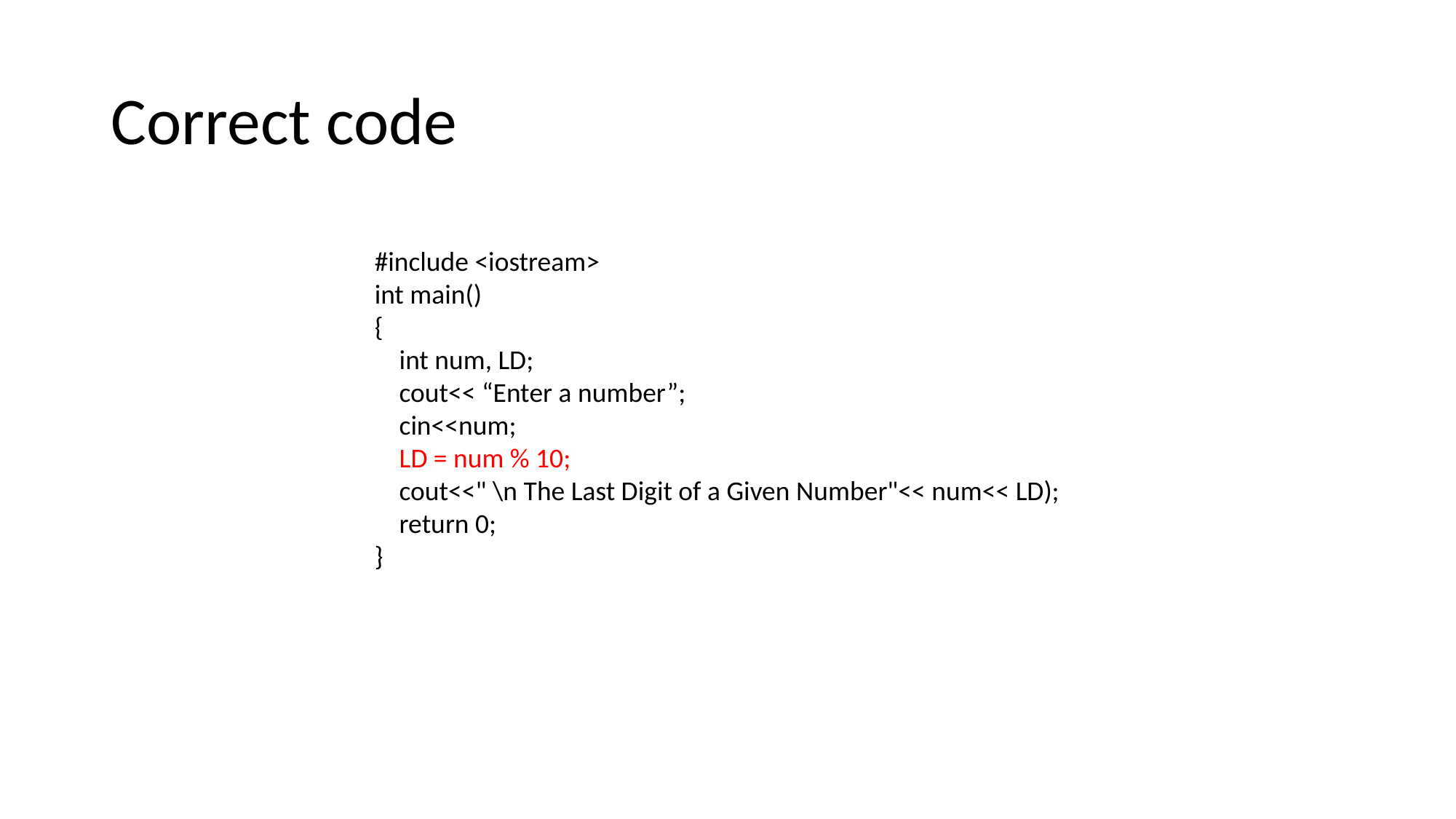

# Correct code
#include <iostream>
int main()
{
    int num, LD;
    cout<< “Enter a number”;
    cin<<num;
    LD = num % 10;
    cout<<" \n The Last Digit of a Given Number"<< num<< LD);
    return 0;
}